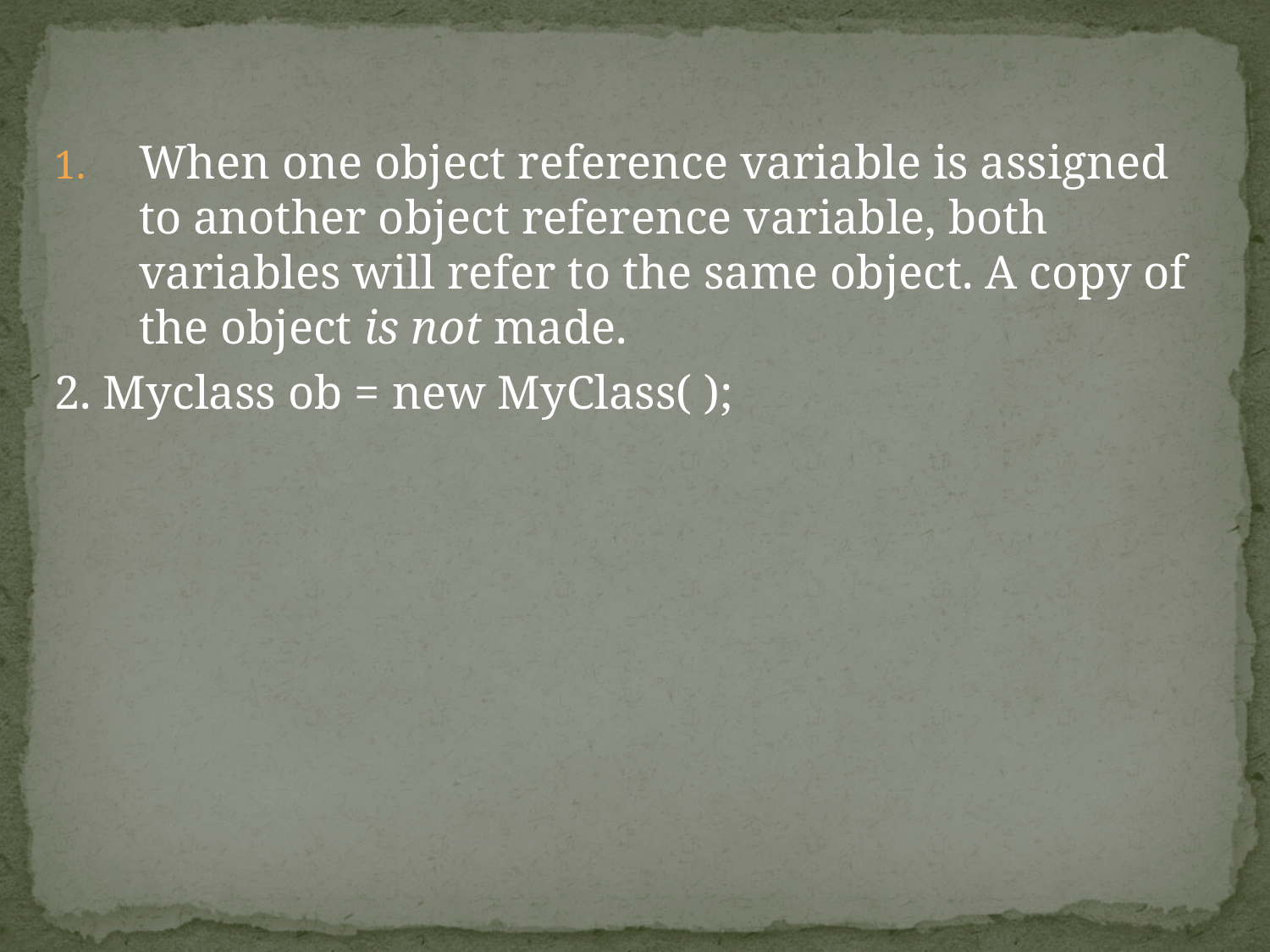

When one object reference variable is assigned to another object reference variable, both variables will refer to the same object. A copy of the object is not made.
2. Myclass ob = new MyClass( );